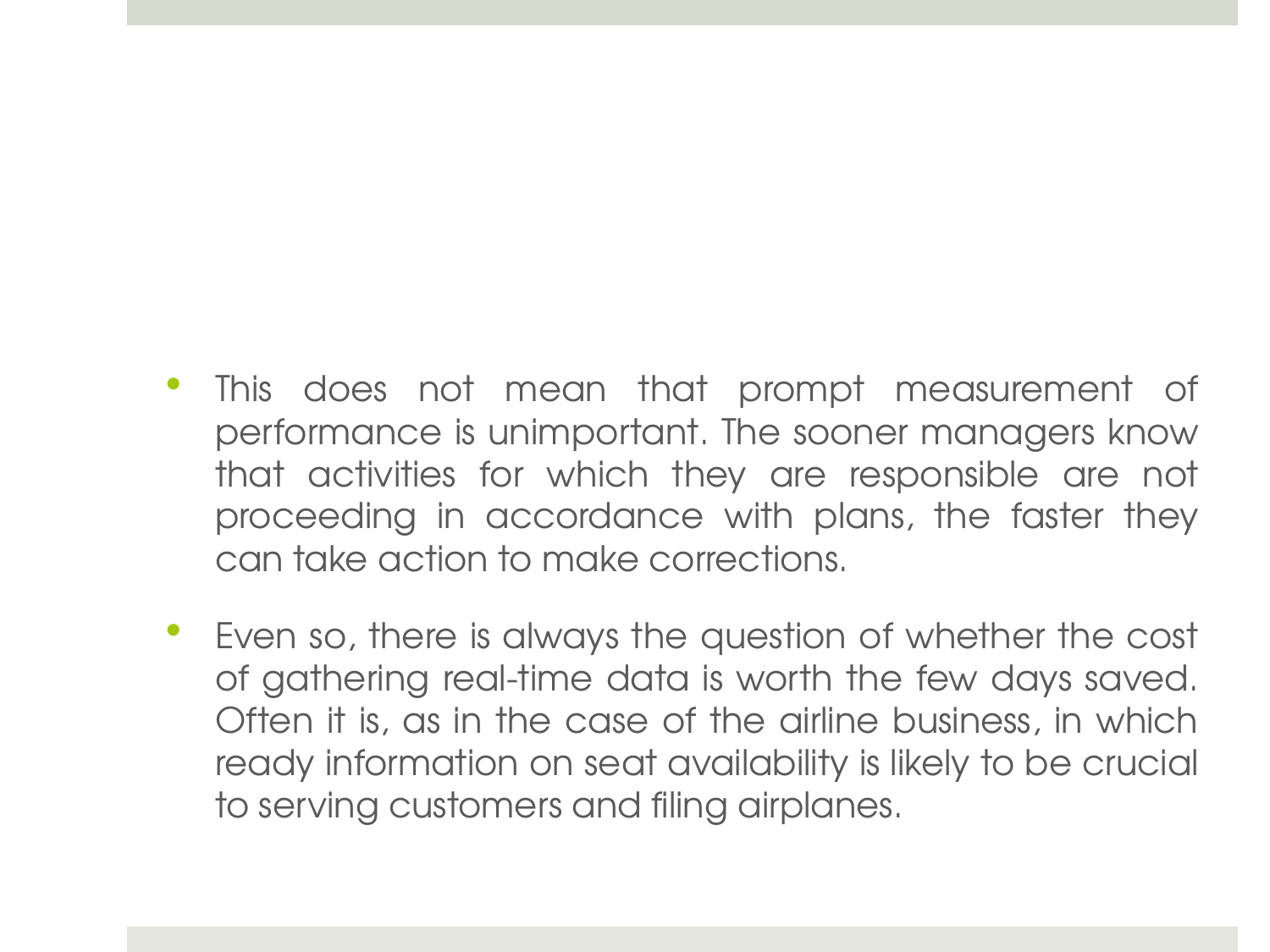

#
This does not mean that prompt measurement of performance is unimportant. The sooner managers know that activities for which they are responsible are not proceeding in accordance with plans, the faster they can take action to make corrections.
Even so, there is always the question of whether the cost of gathering real-time data is worth the few days saved. Often it is, as in the case of the airline business, in which ready information on seat availability is likely to be crucial to serving customers and filing airplanes.